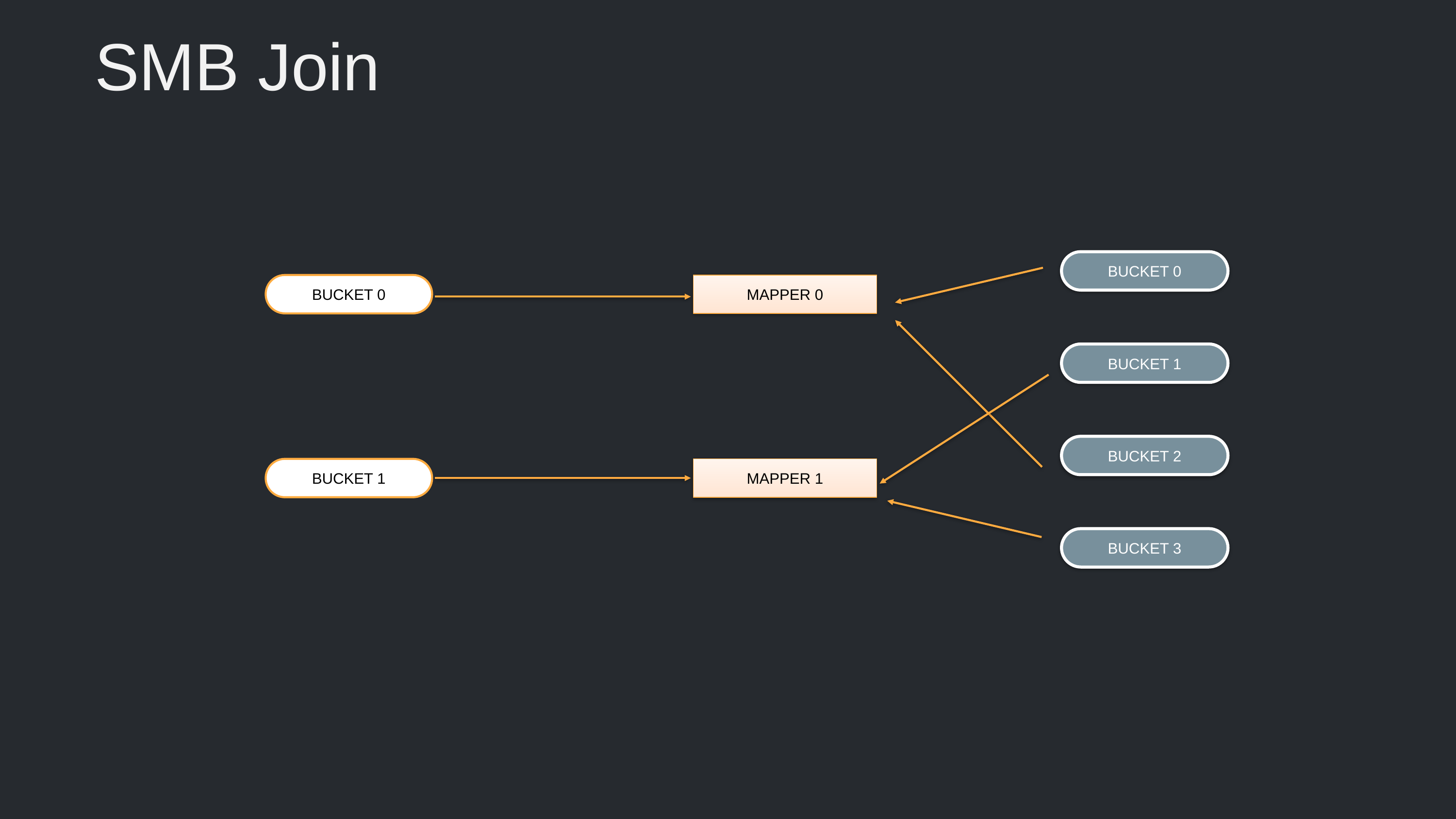

# SMB Join
BUCKET 0

BUCKET 0
MAPPER 0

BUCKET 1

BUCKET 2
BUCKET 1
MAPPER 1

BUCKET 3